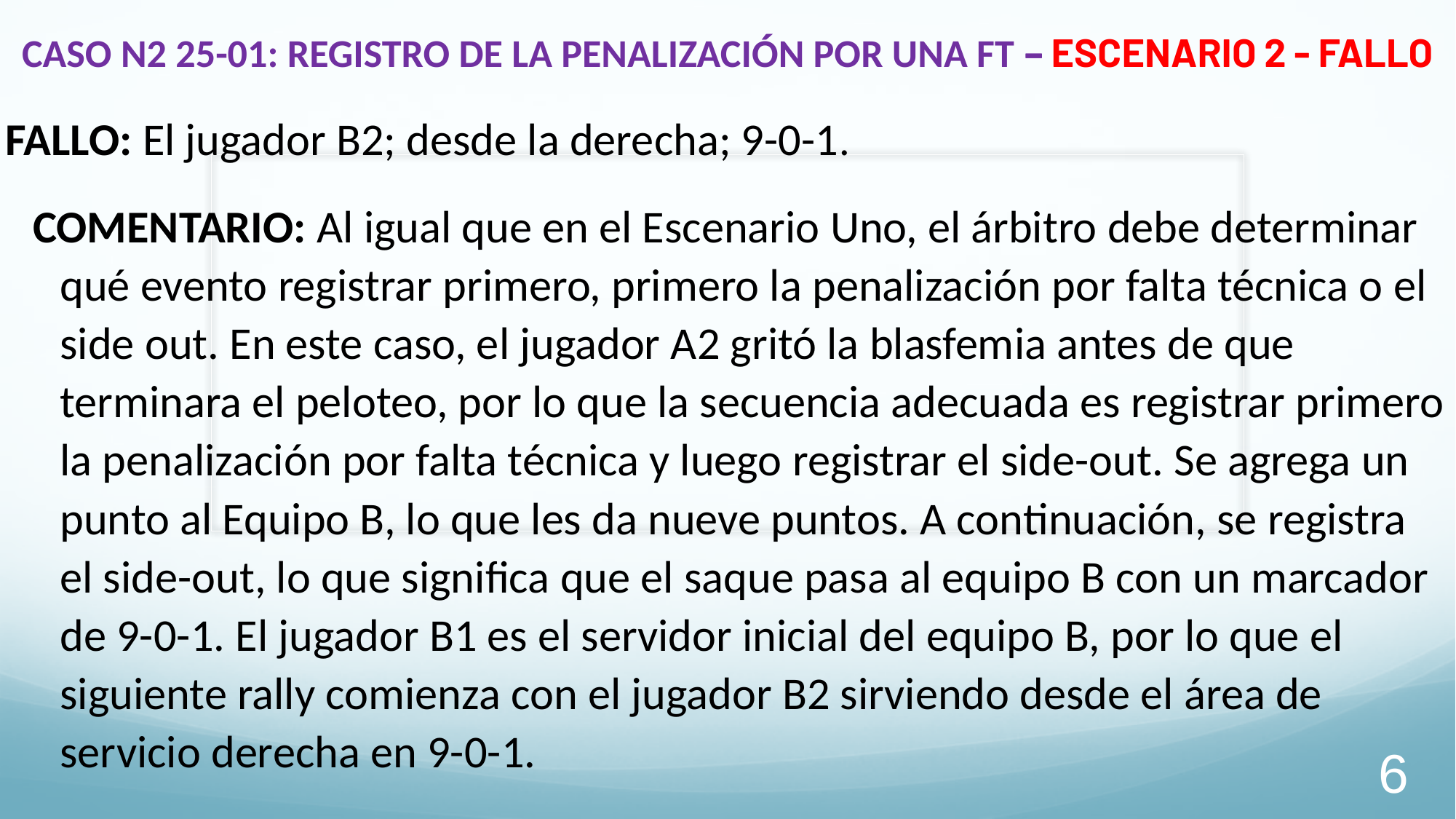

# CASO N2 25-01: REGISTRO DE LA PENALIZACIÓN POR UNA FT – ESCENARIO 2 - FALLO
FALLO: El jugador B2; desde la derecha; 9-0-1.
COMENTARIO: Al igual que en el Escenario Uno, el árbitro debe determinar qué evento registrar primero, primero la penalización por falta técnica o el side out. En este caso, el jugador A2 gritó la blasfemia antes de que terminara el peloteo, por lo que la secuencia adecuada es registrar primero la penalización por falta técnica y luego registrar el side-out. Se agrega un punto al Equipo B, lo que les da nueve puntos. A continuación, se registra el side-out, lo que significa que el saque pasa al equipo B con un marcador de 9-0-1. El jugador B1 es el servidor inicial del equipo B, por lo que el siguiente rally comienza con el jugador B2 sirviendo desde el área de servicio derecha en 9-0-1.

6